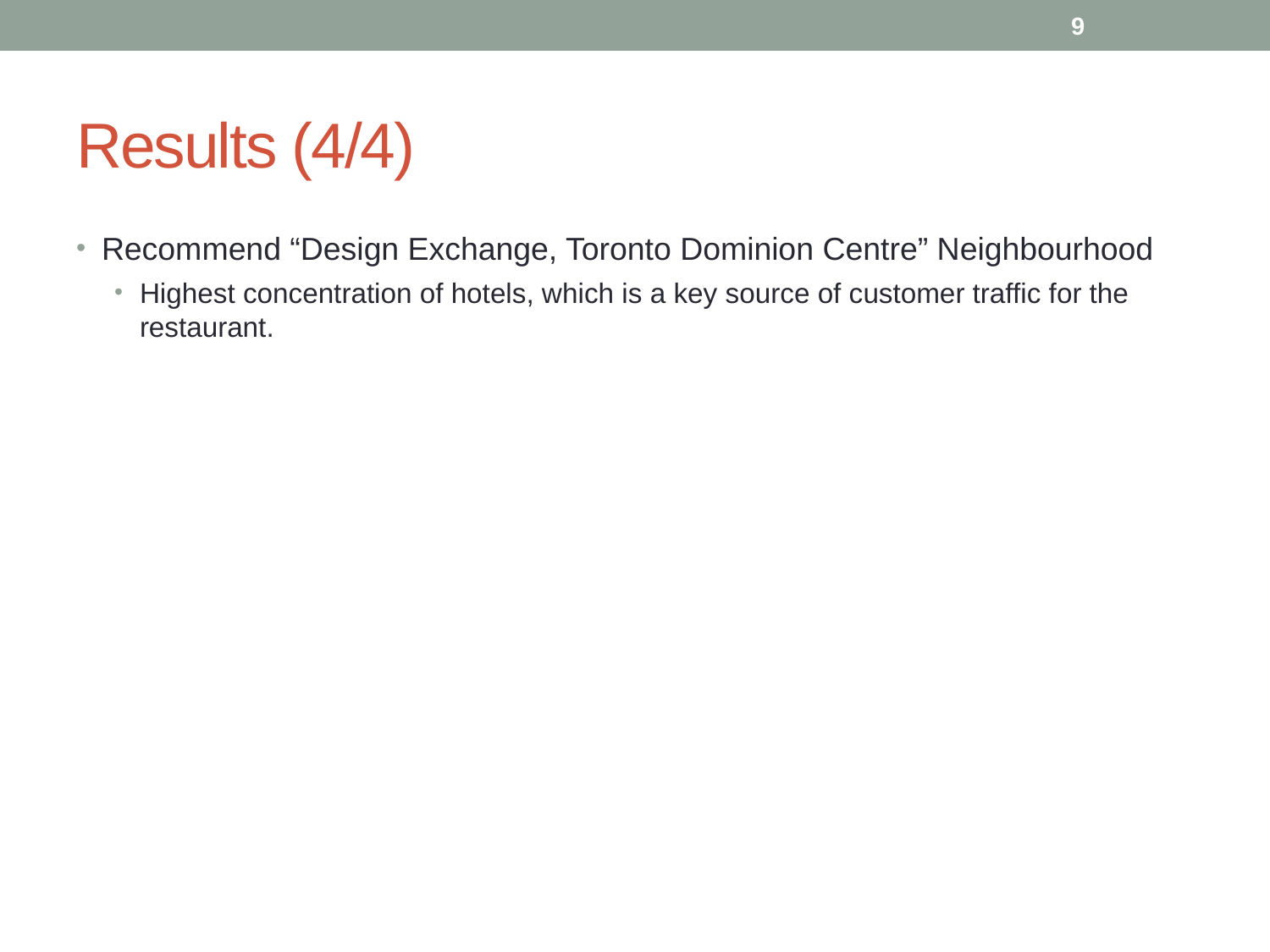

9
# Results (4/4)
Recommend “Design Exchange, Toronto Dominion Centre” Neighbourhood
Highest concentration of hotels, which is a key source of customer traffic for the restaurant.